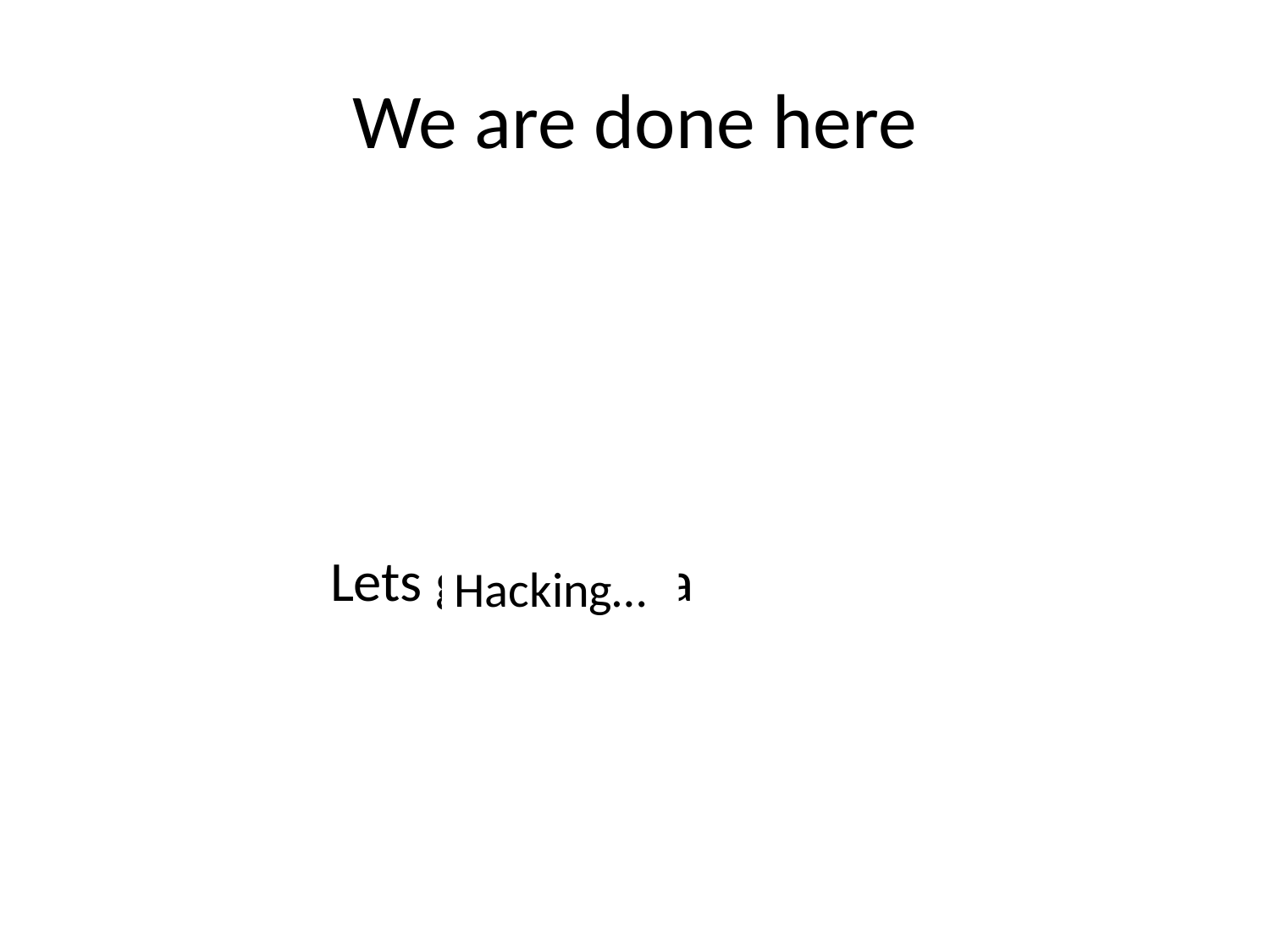

# We are done here

		Lets get to Pizza
Hacking…